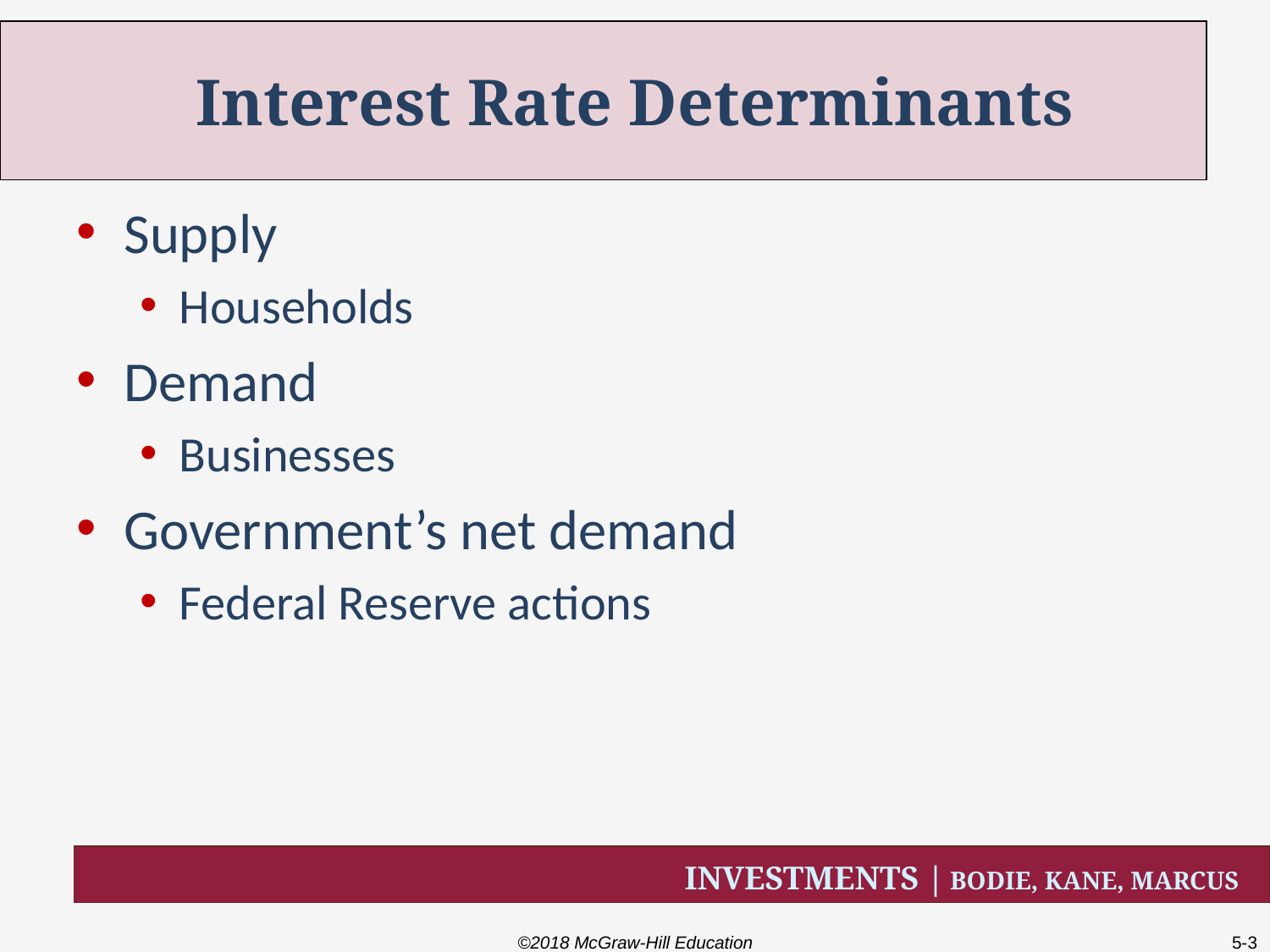

# Interest Rate Determinants
Supply
Households
Demand
Businesses
Government’s net demand
Federal Reserve actions
©2018 McGraw-Hill Education
5-3